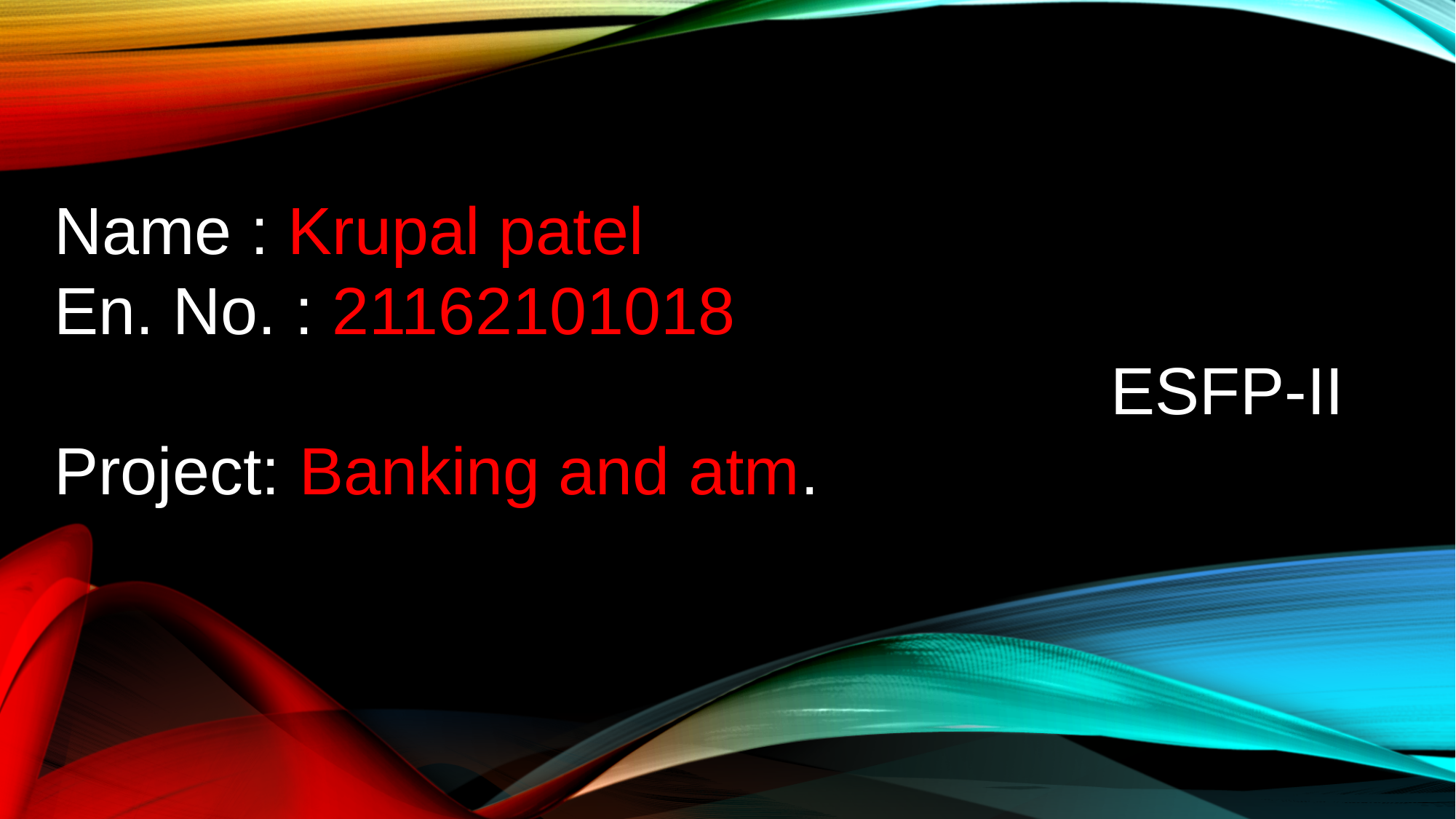

Name : Krupal patel
En. No. : 21162101018
									    ESFP-II
Project: Banking and atm.